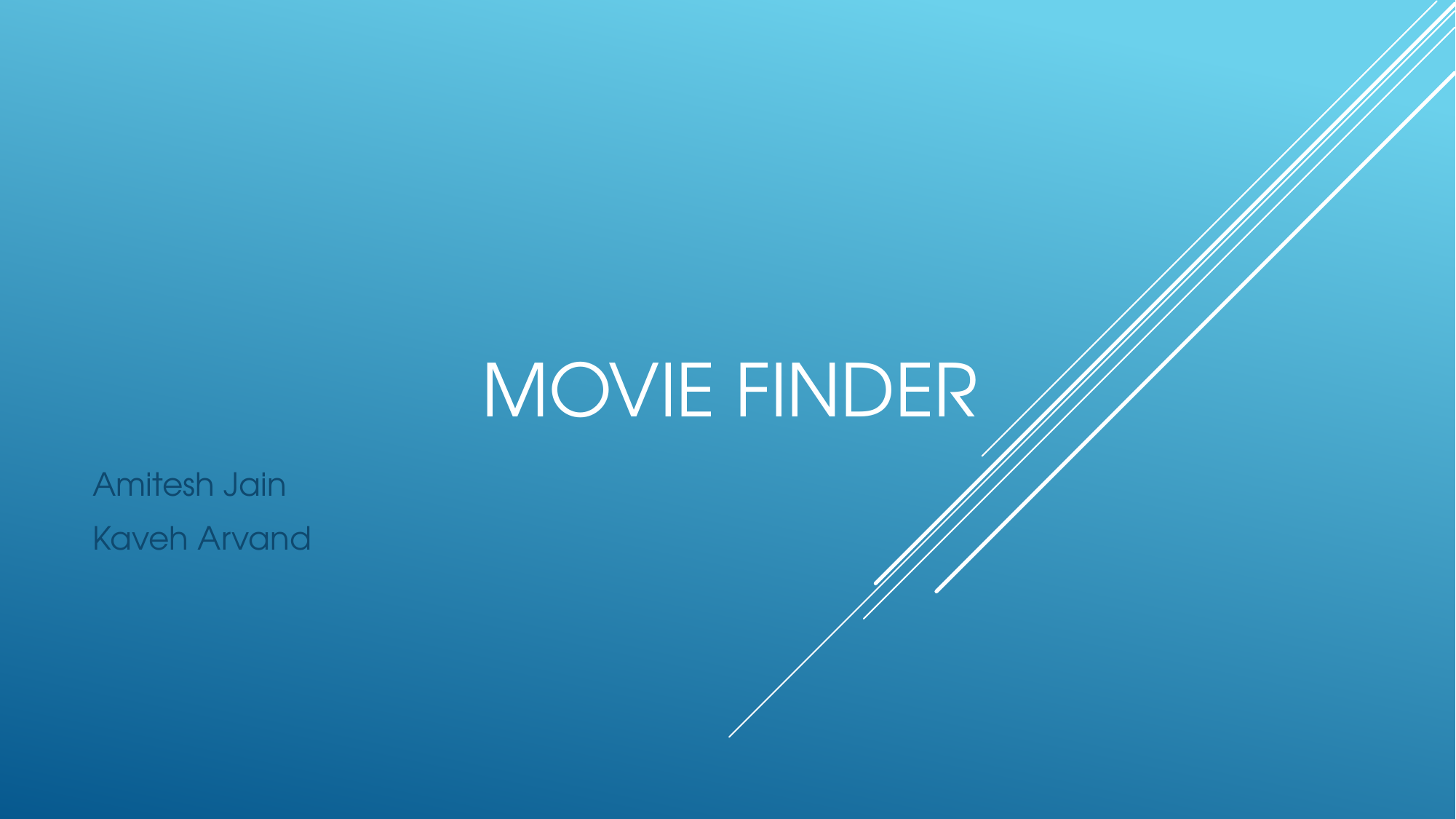

# Movie Finder
Amitesh Jain
Kaveh Arvand